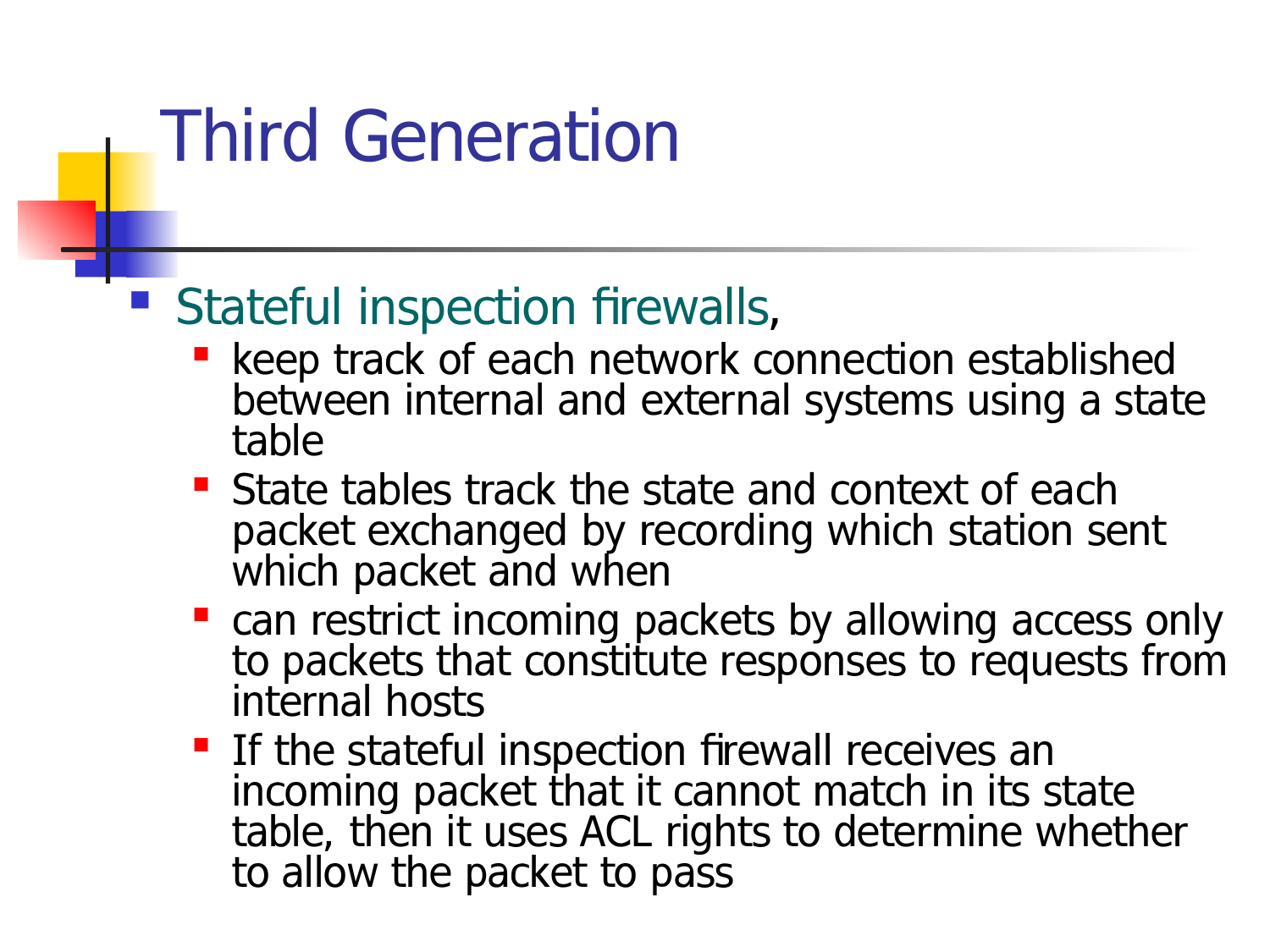

# Third Generation
Stateful inspection firewalls,
keep track of each network connection established between internal and external systems using a state table
State tables track the state and context of each packet exchanged by recording which station sent which packet and when
can restrict incoming packets by allowing access only to packets that constitute responses to requests from internal hosts
If the stateful inspection firewall receives an incoming packet that it cannot match in its state table, then it uses ACL rights to determine whether to allow the packet to pass